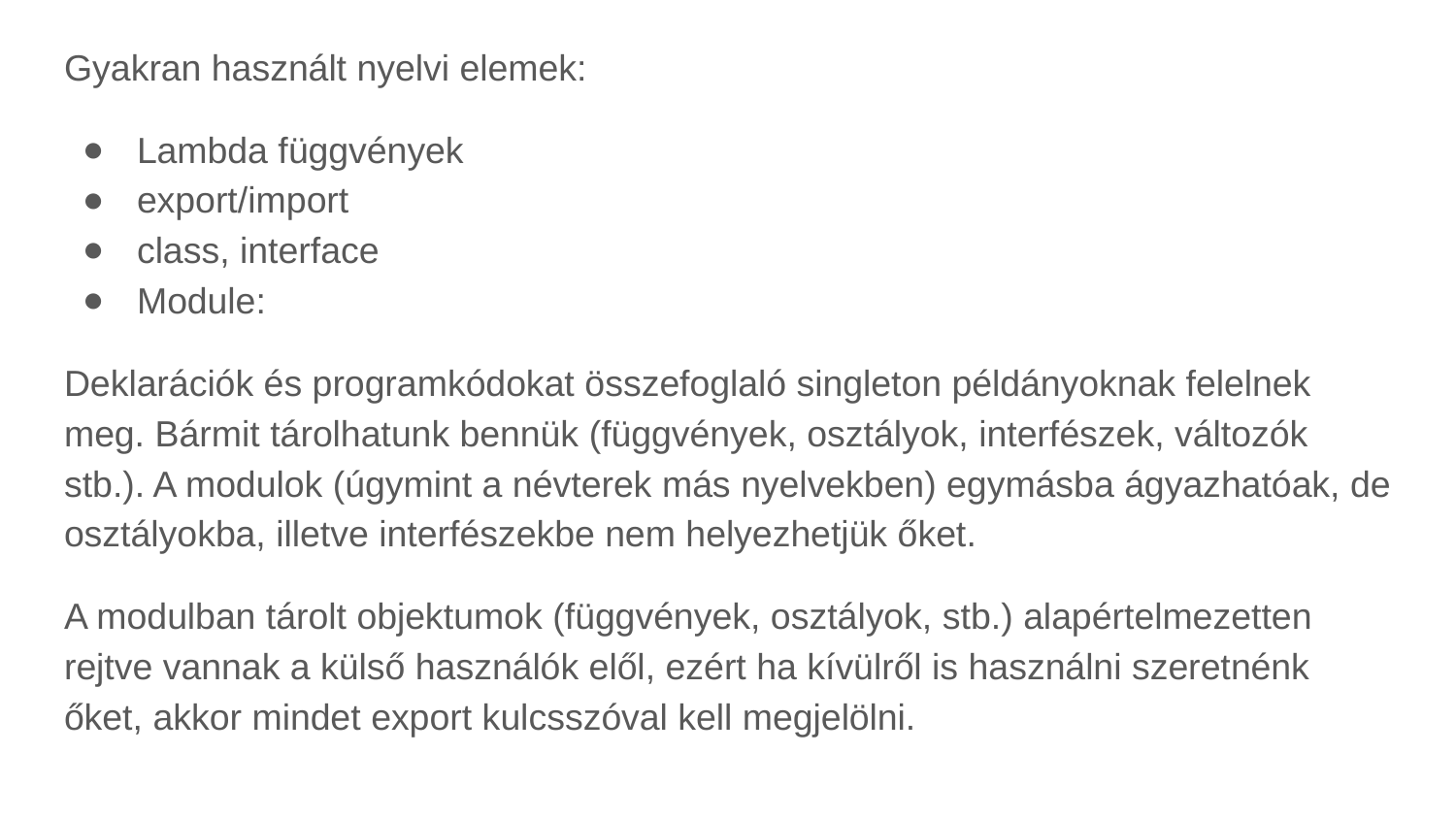

Gyakran használt nyelvi elemek:
Lambda függvények
export/import
class, interface
Module:
Deklarációk és programkódokat összefoglaló singleton példányoknak felelnek meg. Bármit tárolhatunk bennük (függvények, osztályok, interfészek, változók stb.). A modulok (úgymint a névterek más nyelvekben) egymásba ágyazhatóak, de osztályokba, illetve interfészekbe nem helyezhetjük őket.
A modulban tárolt objektumok (függvények, osztályok, stb.) alapértelmezetten rejtve vannak a külső használók elől, ezért ha kívülről is használni szeretnénk őket, akkor mindet export kulcsszóval kell megjelölni.